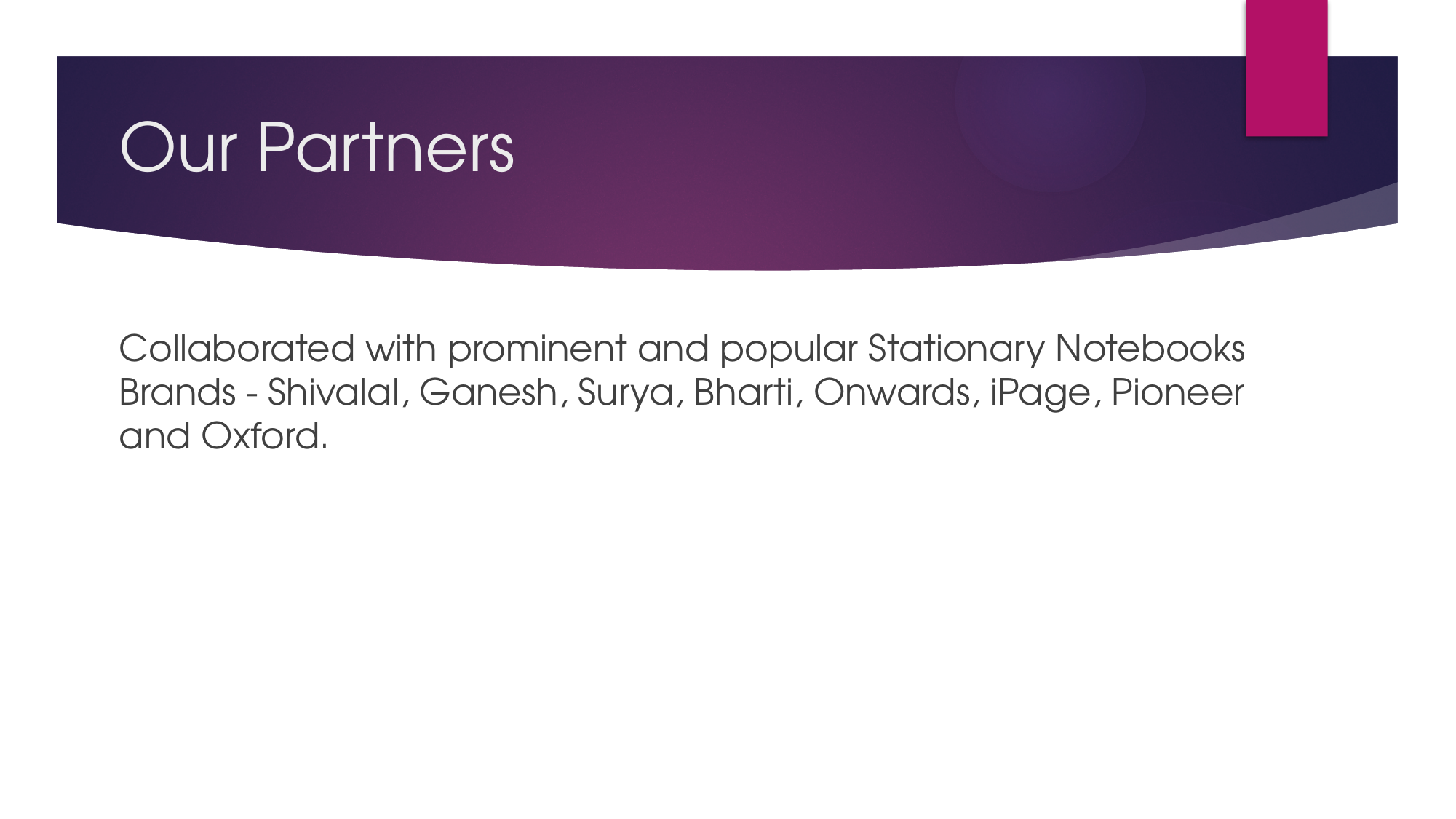

# Our Partners
Collaborated with prominent and popular Stationary Notebooks Brands - Shivalal, Ganesh, Surya, Bharti, Onwards, iPage, Pioneer and Oxford.